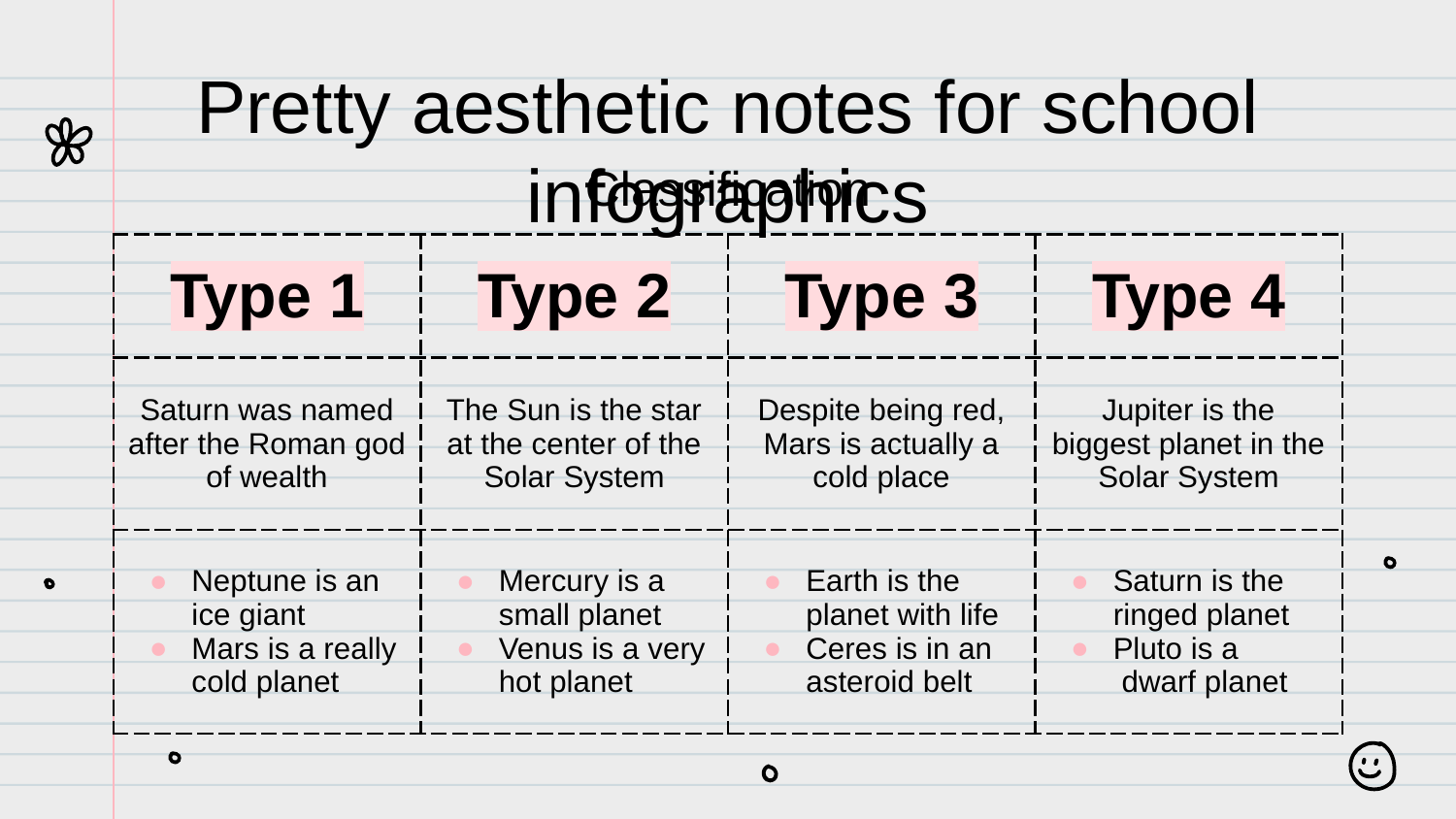

# Pretty aesthetic notes for school infographics
Classification
| Type 1 | Type 2 | Type 3 | Type 4 |
| --- | --- | --- | --- |
| Saturn was named after the Roman god of wealth | The Sun is the star at the center of the Solar System | Despite being red, Mars is actually a cold place | Jupiter is the biggest planet in the Solar System |
| Neptune is an ice giant Mars is a really cold planet | Mercury is a small planet Venus is a very hot planet | Earth is the planet with life Ceres is in an asteroid belt | Saturn is the ringed planet Pluto is a dwarf planet |